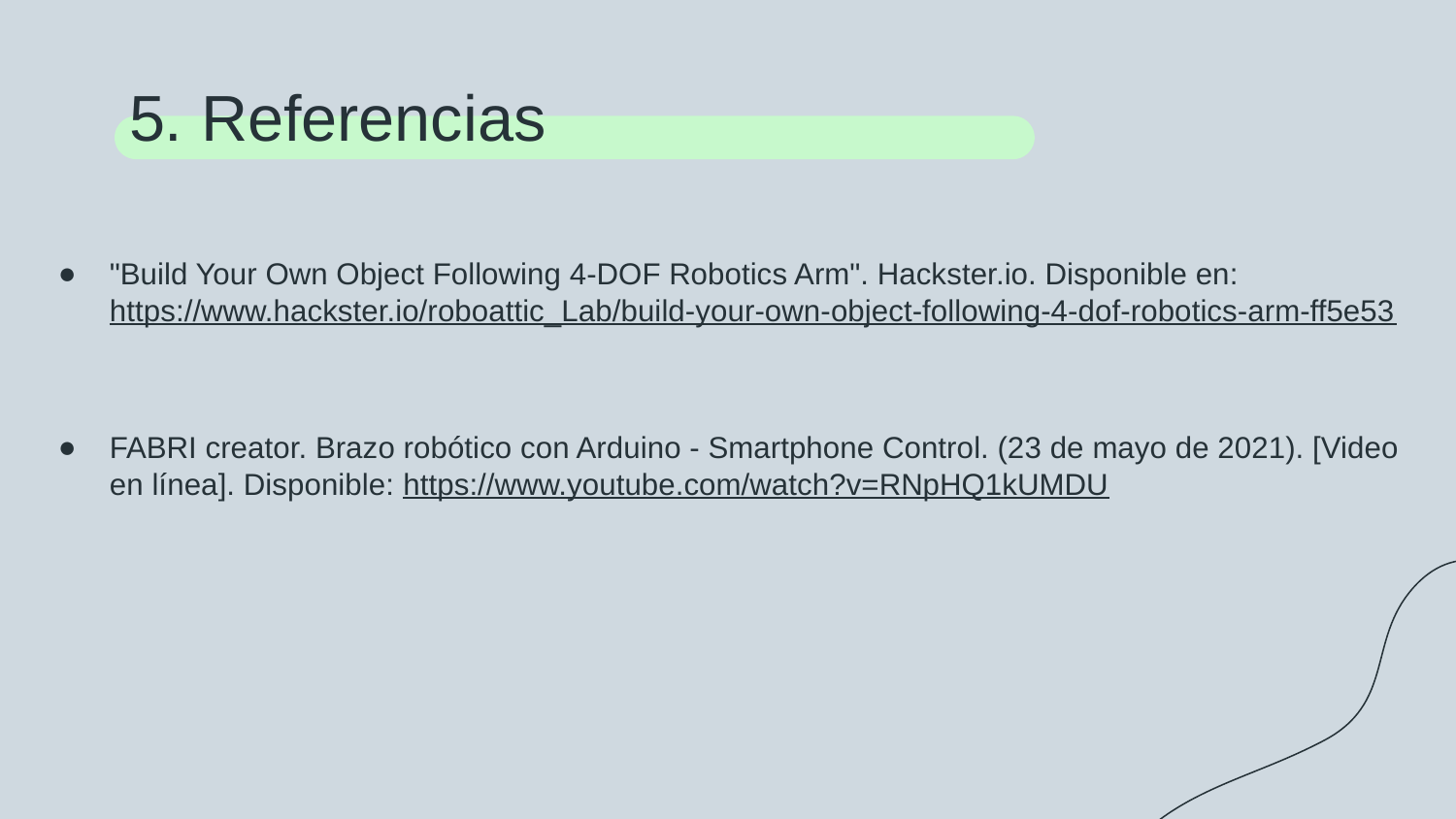

# 5. Referencias
"Build Your Own Object Following 4-DOF Robotics Arm". Hackster.io. Disponible en: https://www.hackster.io/roboattic_Lab/build-your-own-object-following-4-dof-robotics-arm-ff5e53

FABRI creator. Brazo robótico con Arduino - Smartphone Control. (23 de mayo de 2021). [Video en línea]. Disponible: https://www.youtube.com/watch?v=RNpHQ1kUMDU